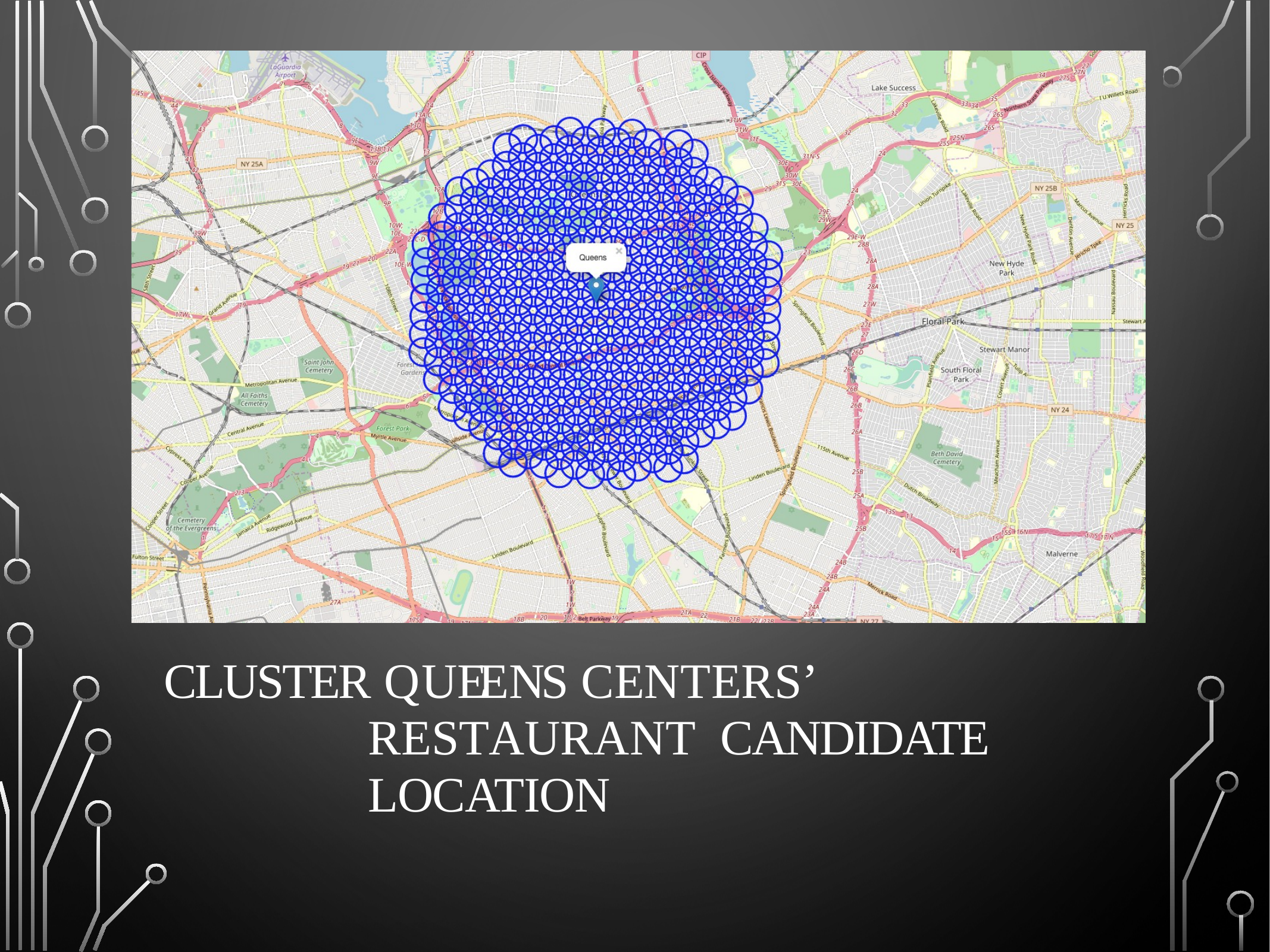

# Cluster QUEENS CENTERS’ RESTAURANT  CANDIDATE LOCATION